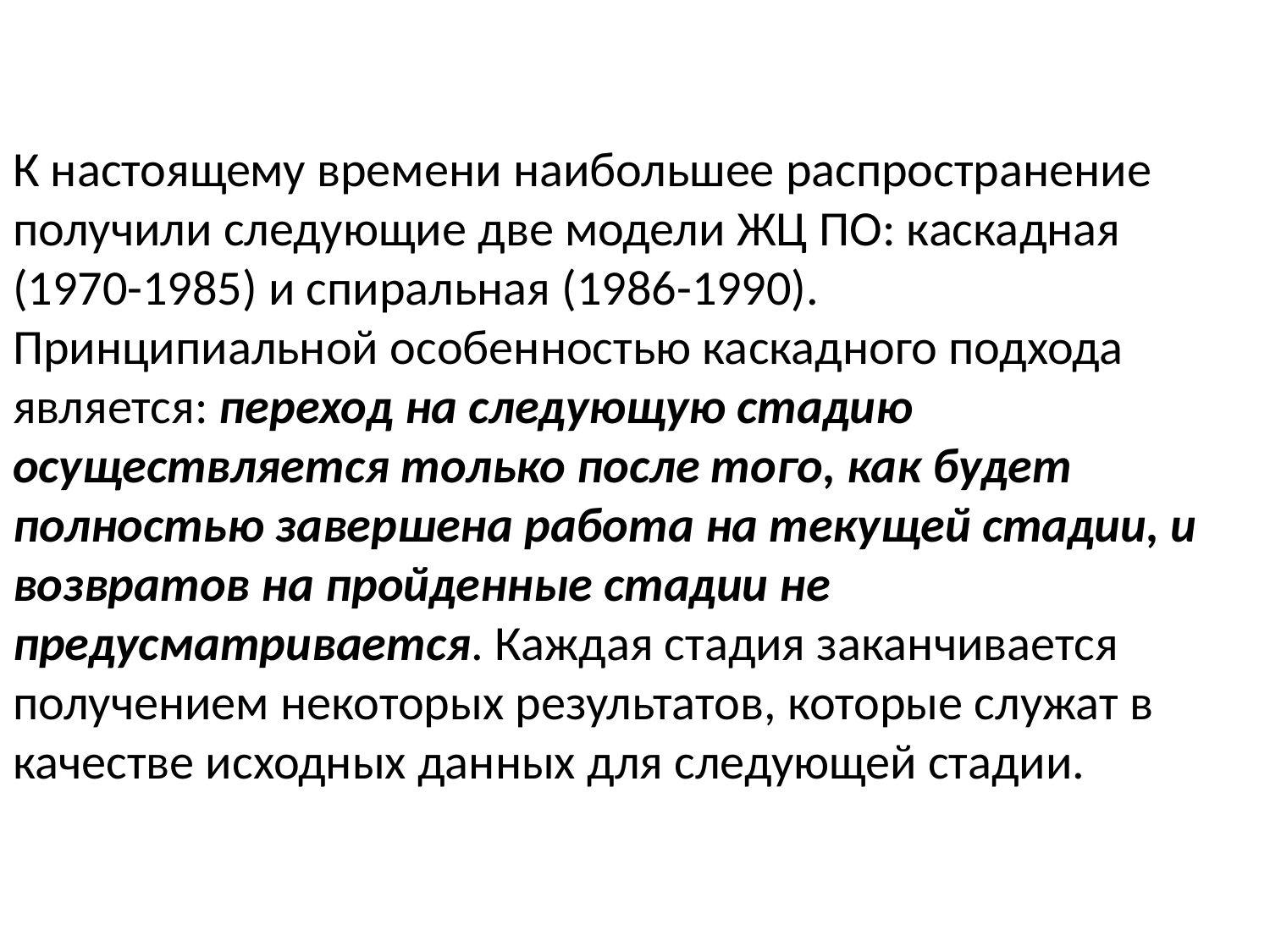

К настоящему времени наибольшее распространение получили следующие две модели ЖЦ ПО: каскадная (1970-1985) и спиральная (1986-1990).
Принципиальной особенностью каскадного подхода является: переход на следующую стадию осуществляется только после того, как будет полностью завершена работа на текущей стадии, и возвратов на пройденные стадии не предусматривается. Каждая стадия заканчивается получением некоторых результатов, которые служат в качестве исходных данных для следующей стадии.